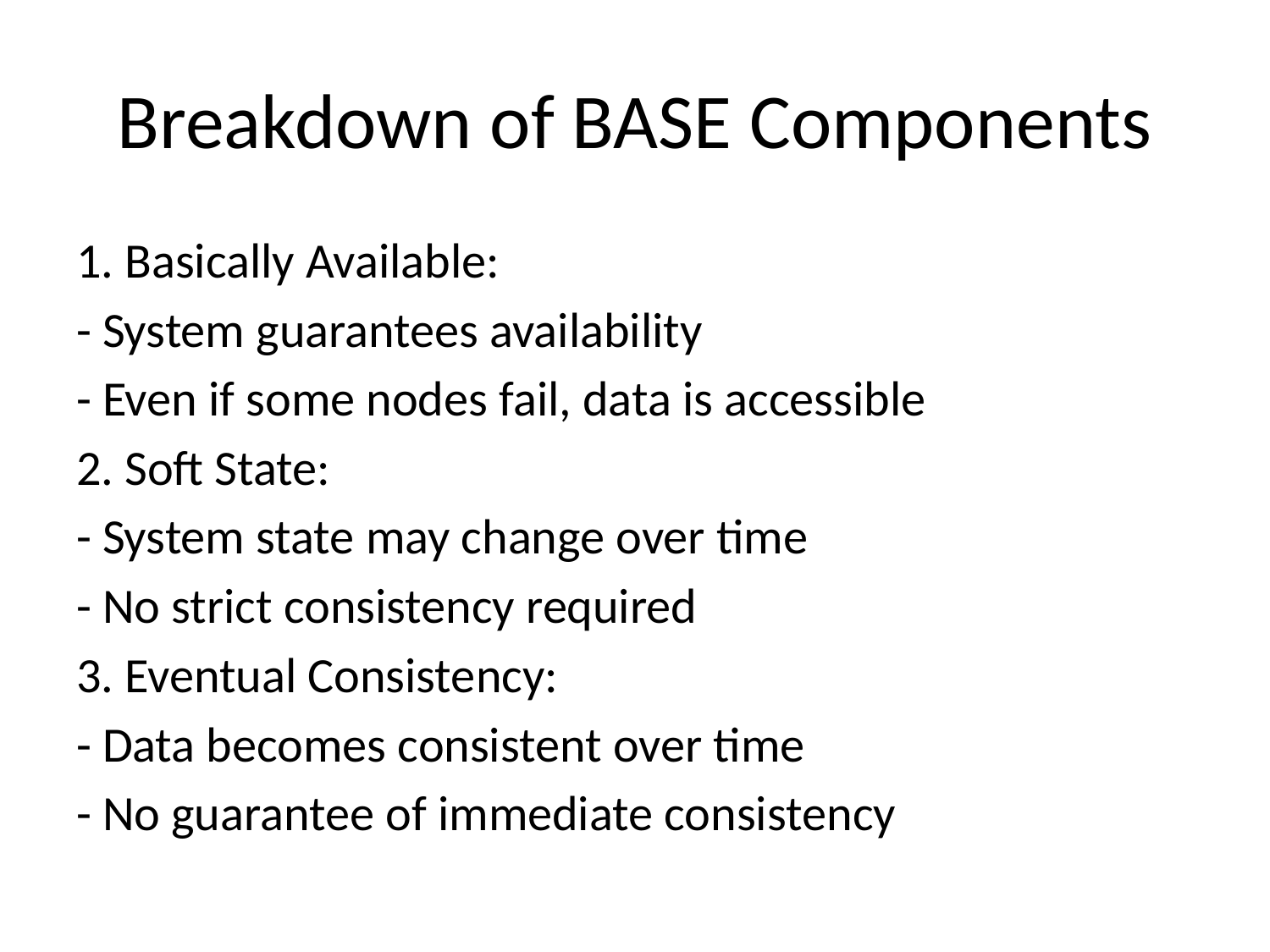

# Breakdown of BASE Components
1. Basically Available:
- System guarantees availability
- Even if some nodes fail, data is accessible
2. Soft State:
- System state may change over time
- No strict consistency required
3. Eventual Consistency:
- Data becomes consistent over time
- No guarantee of immediate consistency